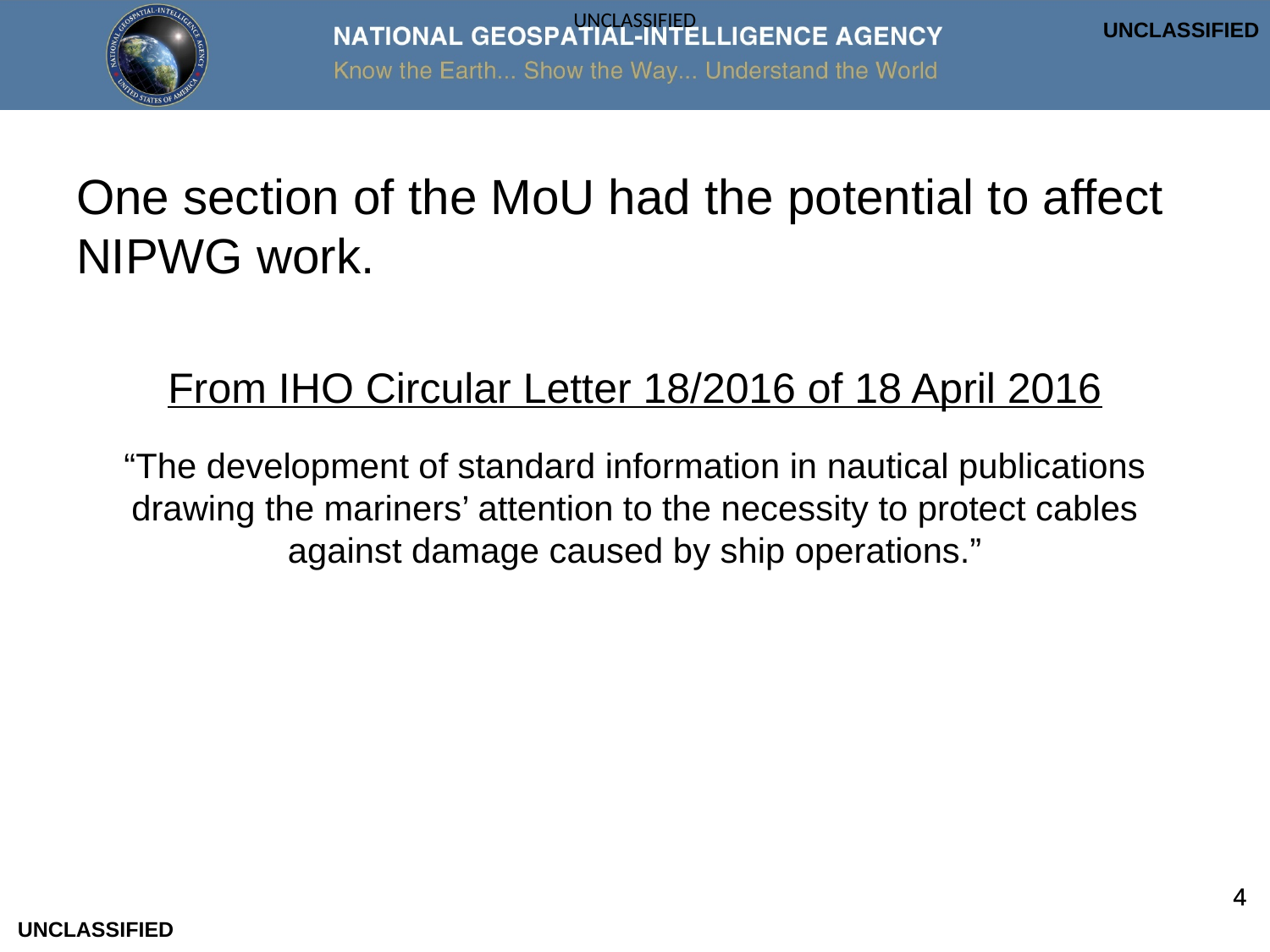

UNCLASSIFIED
One section of the MoU had the potential to affect NIPWG work.

From IHO Circular Letter 18/2016 of 18 April 2016

“The development of standard information in nautical publications drawing the mariners’ attention to the necessity to protect cables against damage caused by ship operations.”

4
UNCLASSIFIED